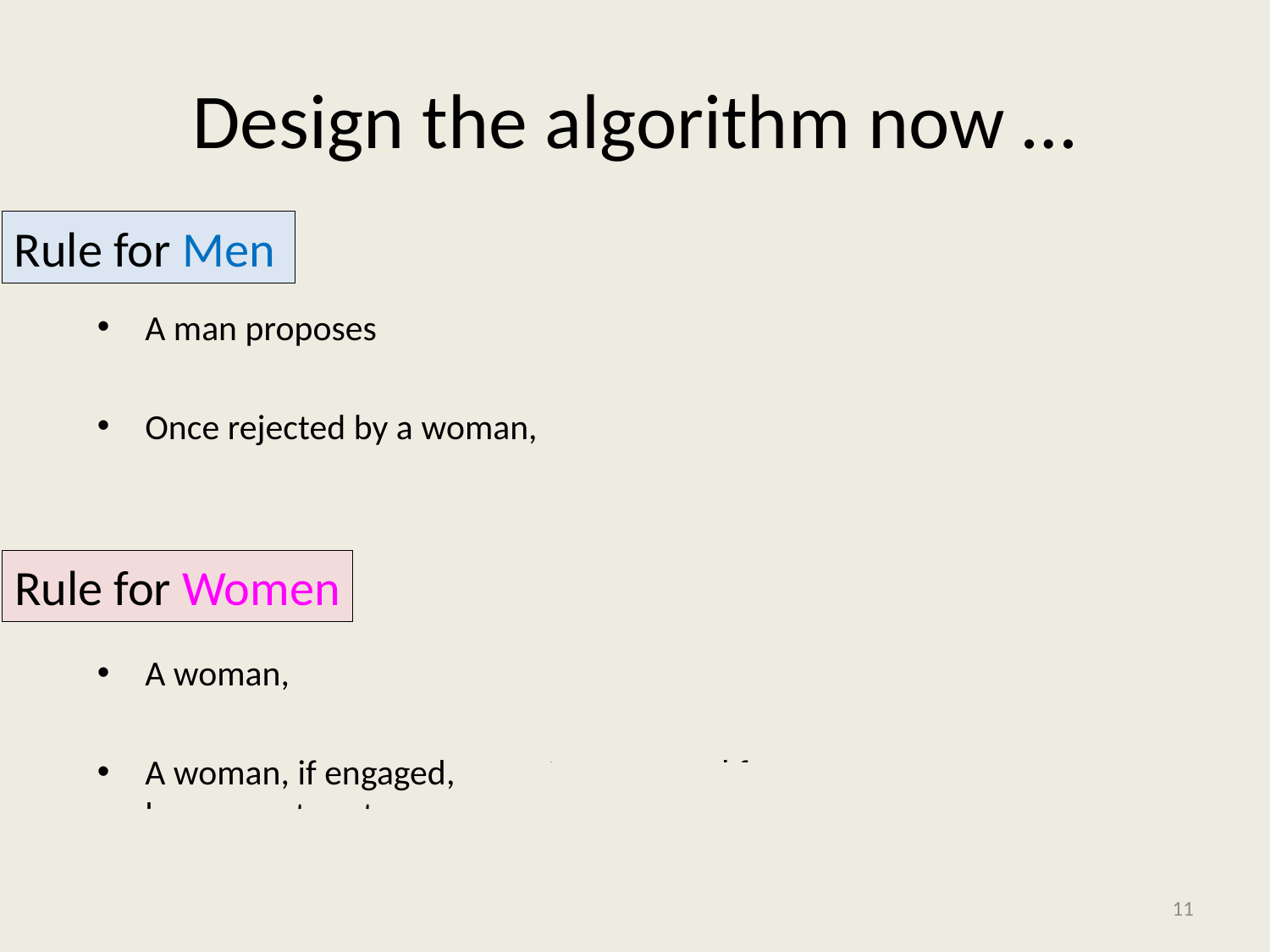

# Design the algorithm now …
Rule for Men
A man proposes in the decreasing order of preference.

Once rejected by a woman, the man never proposes to her again.

A woman, if single, accepts a proposal.

A woman, if engaged, accepts a proposal from a man if she prefers him to her current partner.

Rule for Women

11